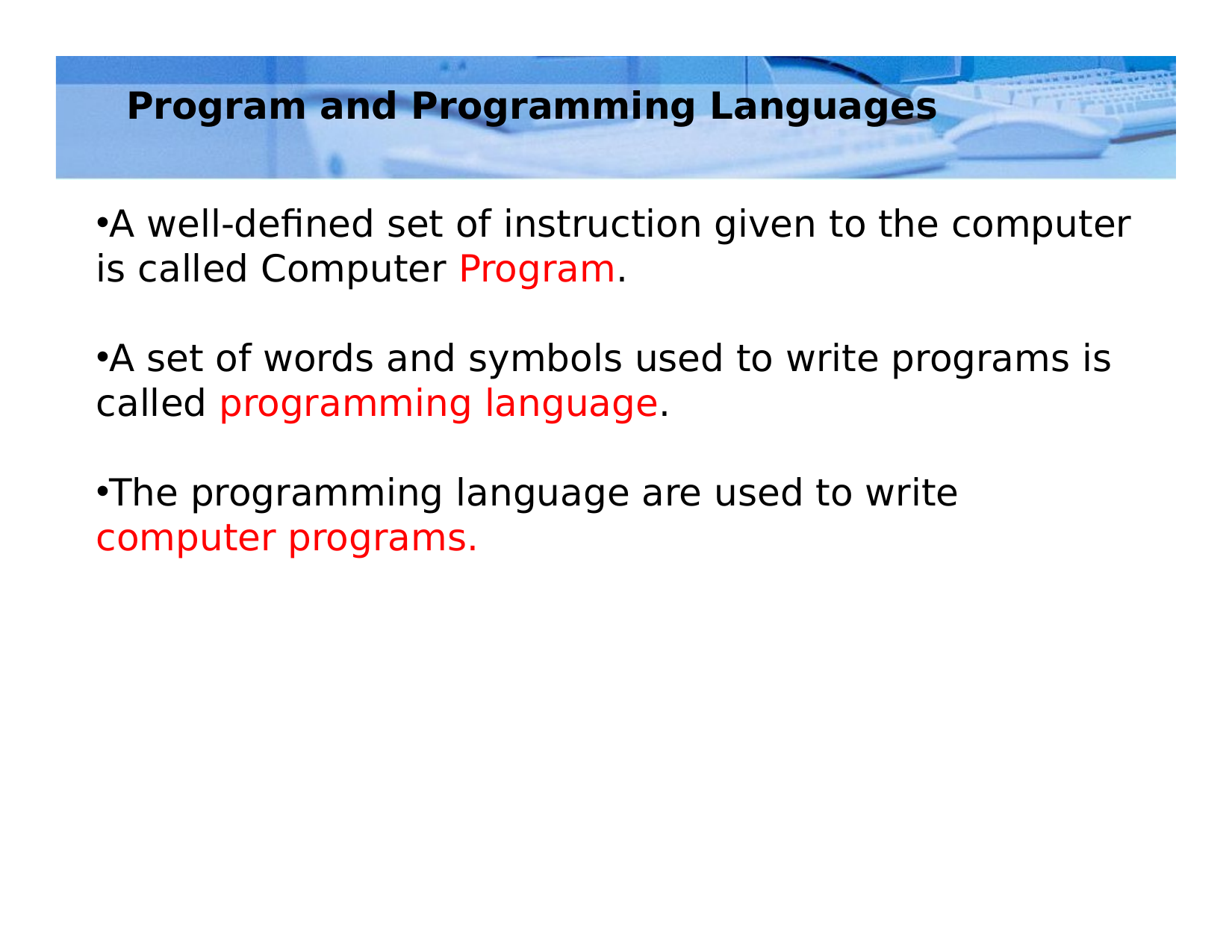

# Program and Programming Languages
A well-defined set of instruction given to the computer is called Computer Program.

A set of words and symbols used to write programs is called programming language.

The programming language are used to write computer programs.